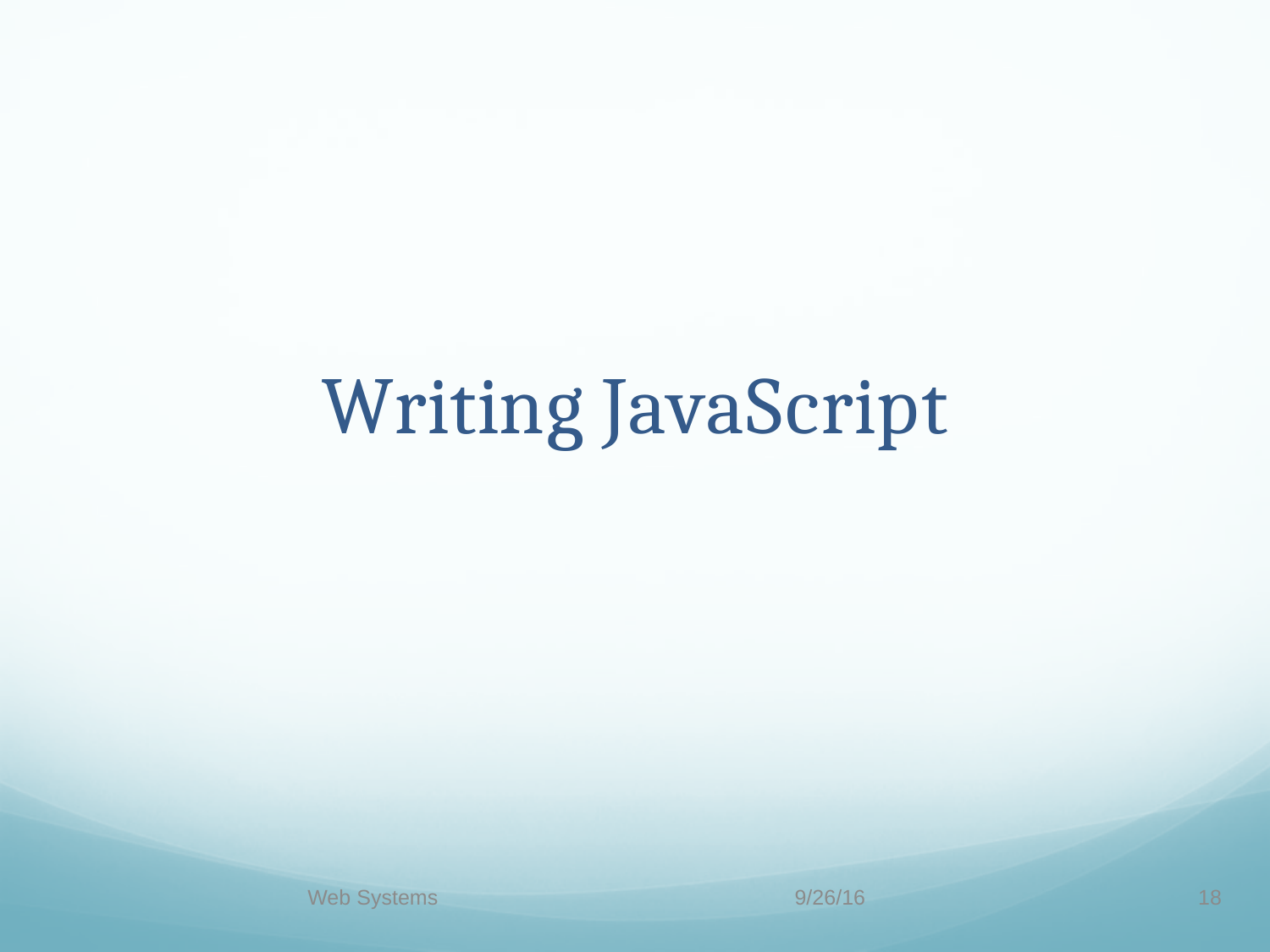

# Writing JavaScript
Web Systems
9/26/16
18